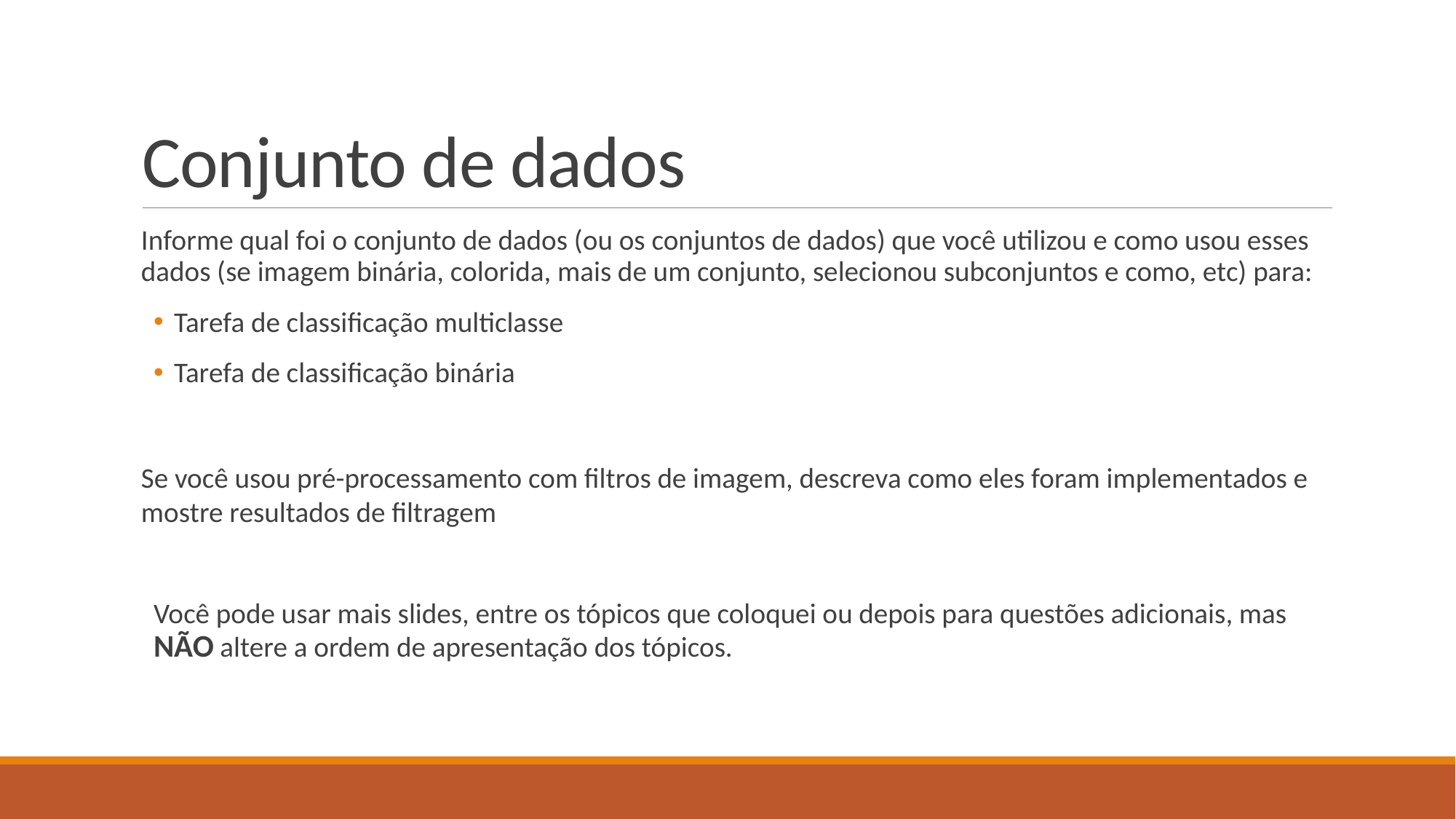

# Conjunto de dados
Informe qual foi o conjunto de dados (ou os conjuntos de dados) que você utilizou e como usou esses dados (se imagem binária, colorida, mais de um conjunto, selecionou subconjuntos e como, etc) para:
Tarefa de classificação multiclasse
Tarefa de classificação binária

Se você usou pré-processamento com filtros de imagem, descreva como eles foram implementados e mostre resultados de filtragem

Você pode usar mais slides, entre os tópicos que coloquei ou depois para questões adicionais, mas NÃO altere a ordem de apresentação dos tópicos.